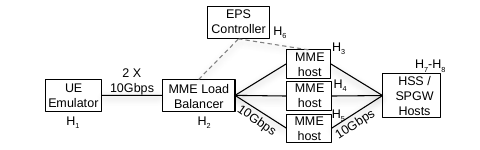

EPS Controller

H6
H3
MME host (H3)

H7-H8
2 X 10Gbps
HSS / SPGW Hosts

H4
UE Emulator

MME host

MME Load Balancer

H5
10Gbps
H1
H2
MME host

10Gbps